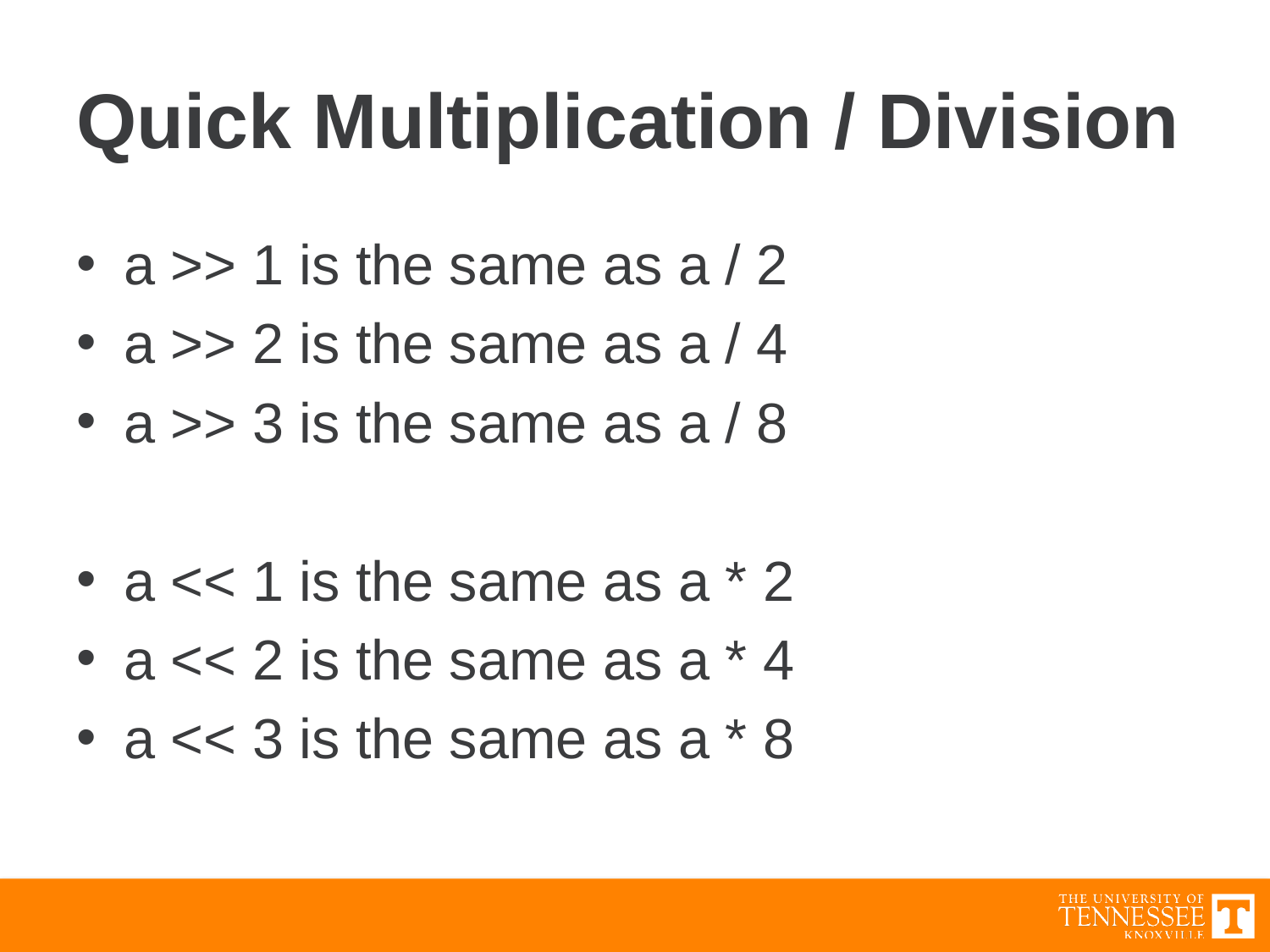

# Quick Multiplication / Division
a >> 1 is the same as a / 2
a >> 2 is the same as a / 4
a >> 3 is the same as a / 8

a << 1 is the same as a * 2
a << 2 is the same as a * 4
a << 3 is the same as a * 8